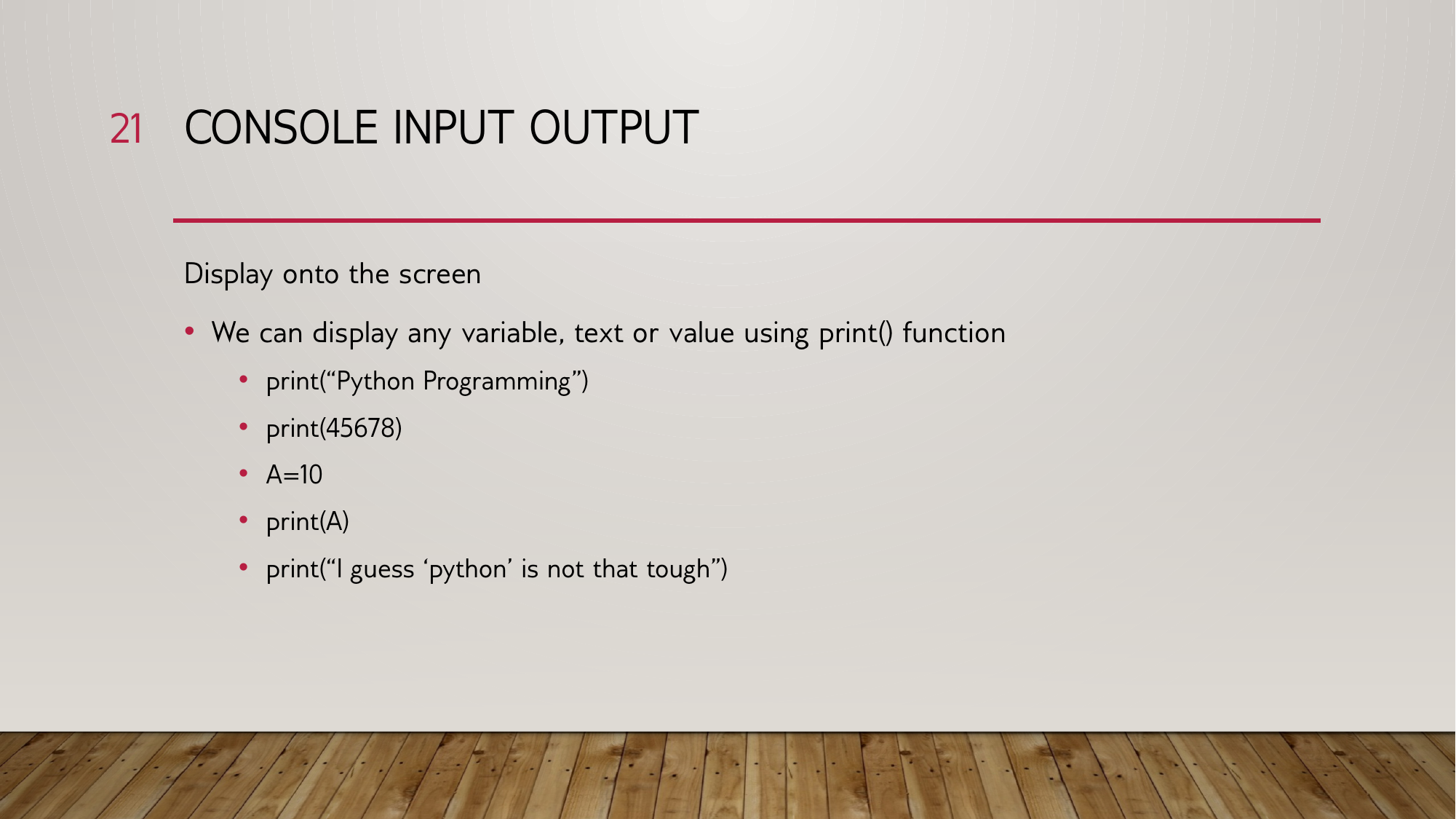

21
# Console input output
Display onto the screen
We can display any variable, text or value using print() function
print(“Python Programming”)
print(45678)
A=10
print(A)
print(“I guess ‘python’ is not that tough”)